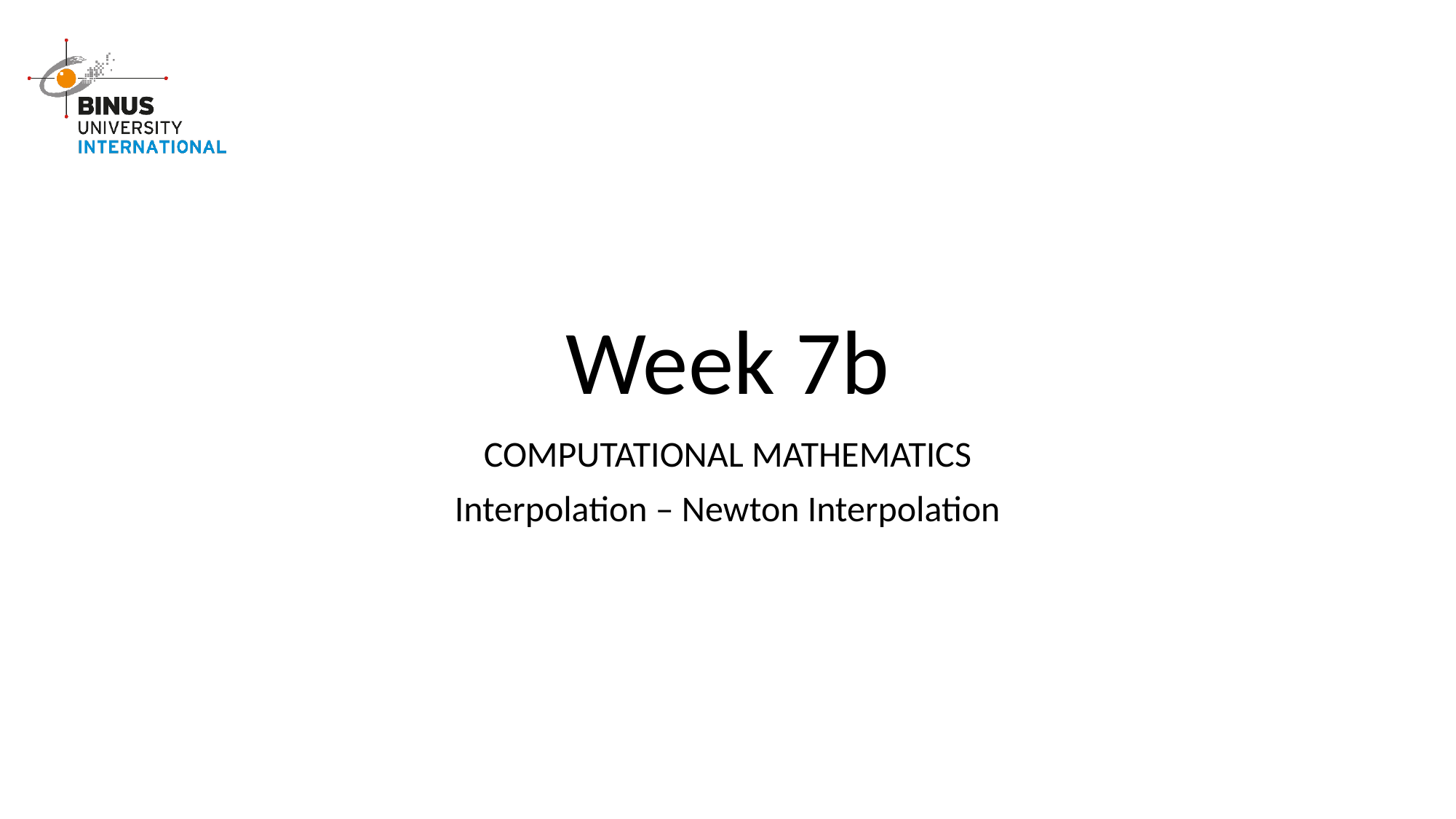

# Week 7b
COMPUTATIONAL MATHEMATICS
Interpolation – Newton Interpolation